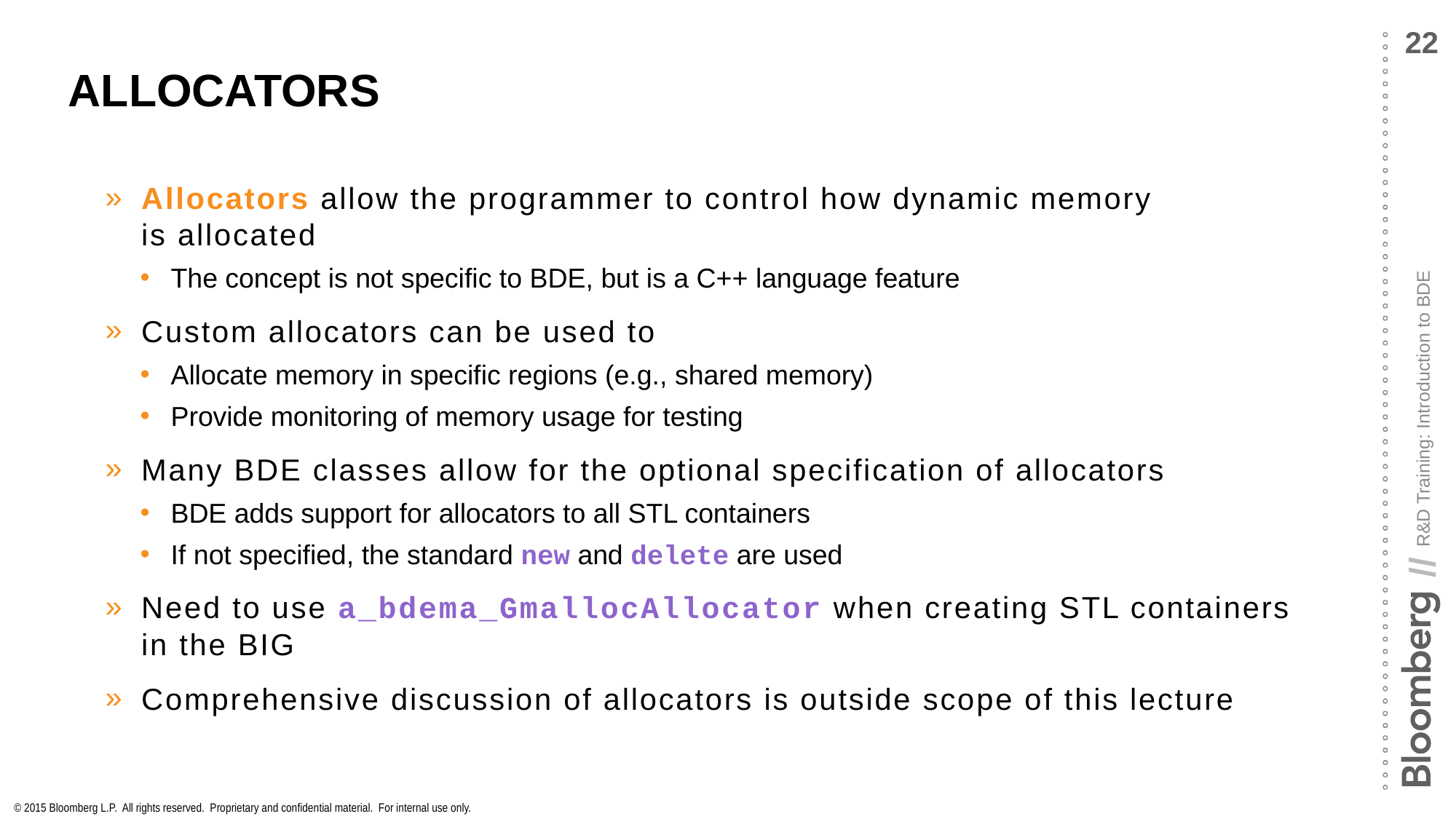

# Allocators
Allocators allow the programmer to control how dynamic memory
is allocated
The concept is not specific to BDE, but is a C++ language feature
Custom allocators can be used to
Allocate memory in specific regions (e.g., shared memory)
Provide monitoring of memory usage for testing
Many BDE classes allow for the optional specification of allocators
BDE adds support for allocators to all STL containers
If not specified, the standard new and delete are used
Need to use a_bdema_GmallocAllocator when creating STL containers in the BIG
Comprehensive discussion of allocators is outside scope of this lecture